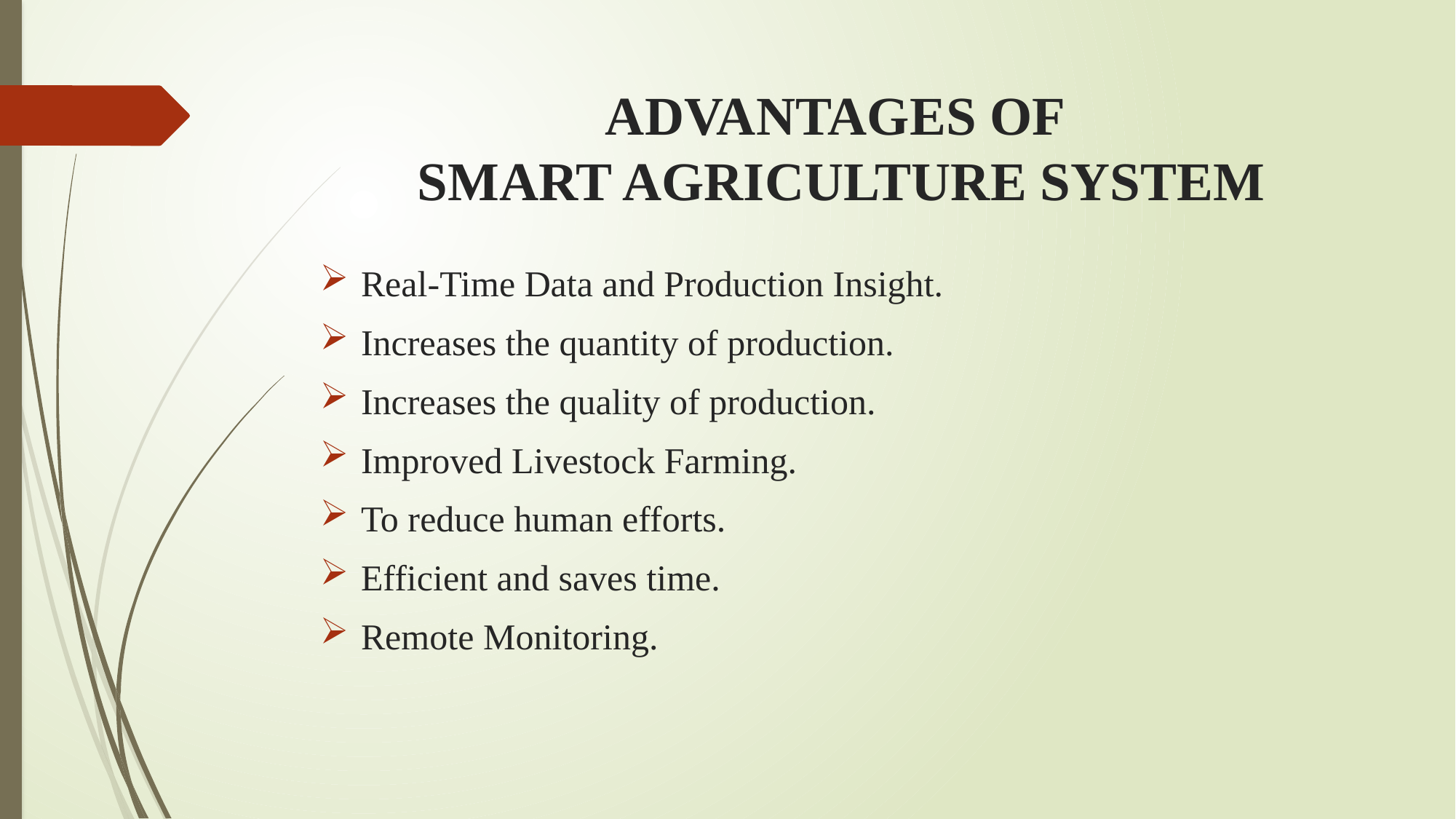

# ADVANTAGES OF SMART AGRICULTURE SYSTEM
Real-Time Data and Production Insight.
Increases the quantity of production.
Increases the quality of production.
Improved Livestock Farming.
To reduce human efforts.
Efficient and saves time.
Remote Monitoring.